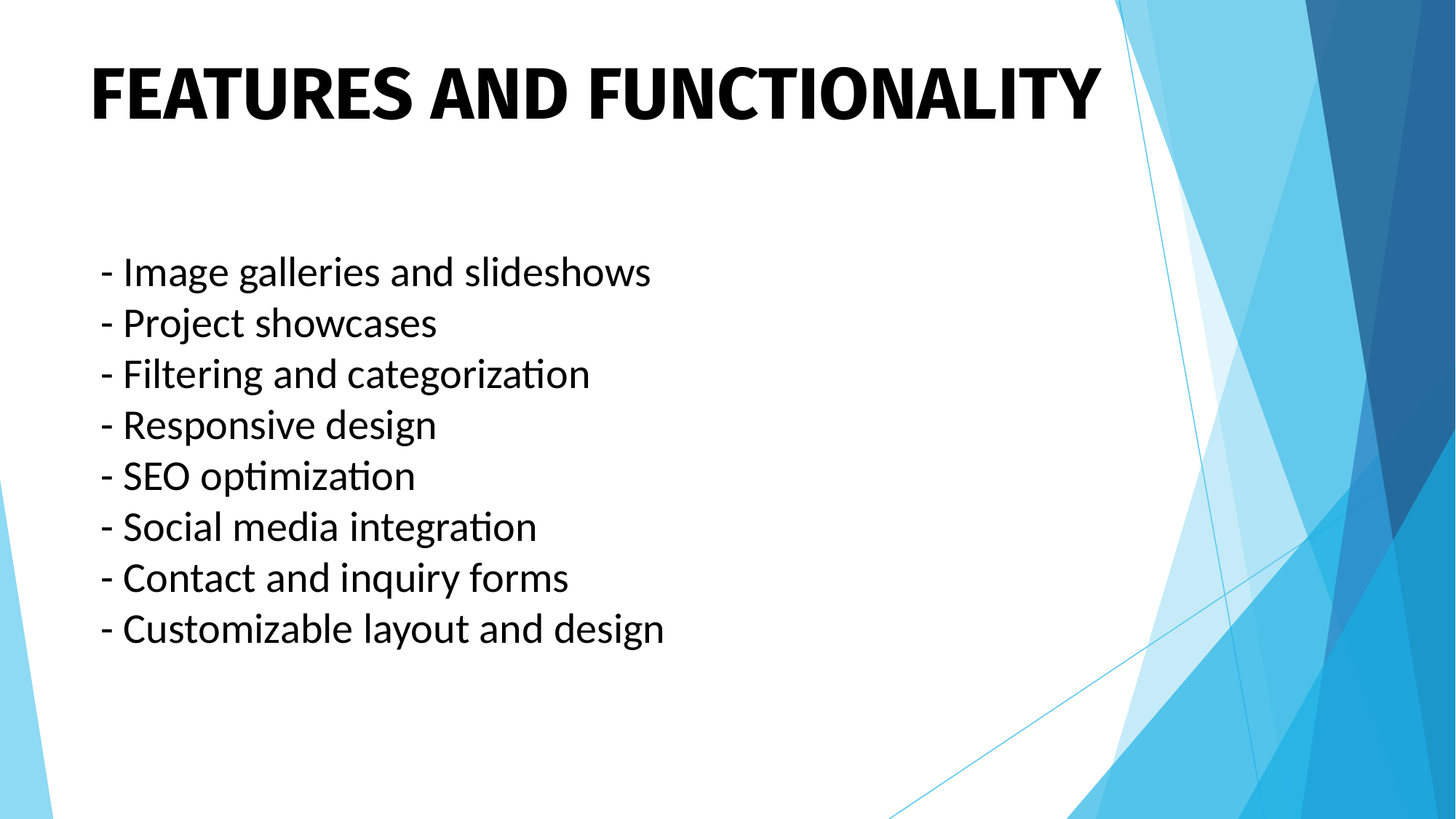

# FEATURES AND FUNCTIONALITY

- Image galleries and slideshows
- Project showcases
- Filtering and categorization
- Responsive design
- SEO optimization
- Social media integration
- Contact and inquiry forms
- Customizable layout and design